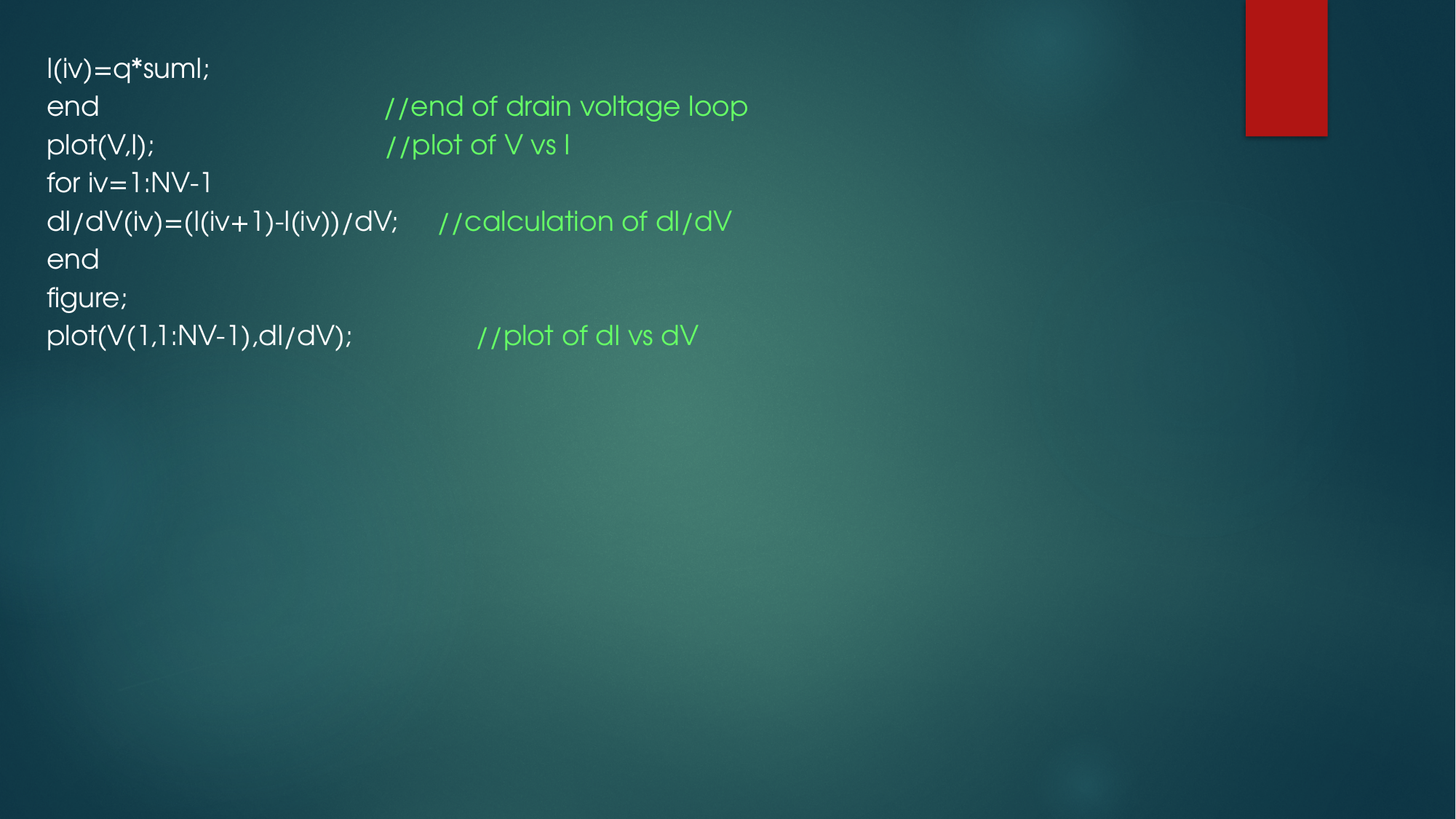

I(iv)=q*sumI;
end                                     //end of drain voltage loop
plot(V,I);                              //plot of V vs I
for iv=1:NV-1
dI/dV(iv)=(I(iv+1)-I(iv))/dV;     //calculation of dI/dV
end
figure;
plot(V(1,1:NV-1),dI/dV);                //plot of dI vs dV